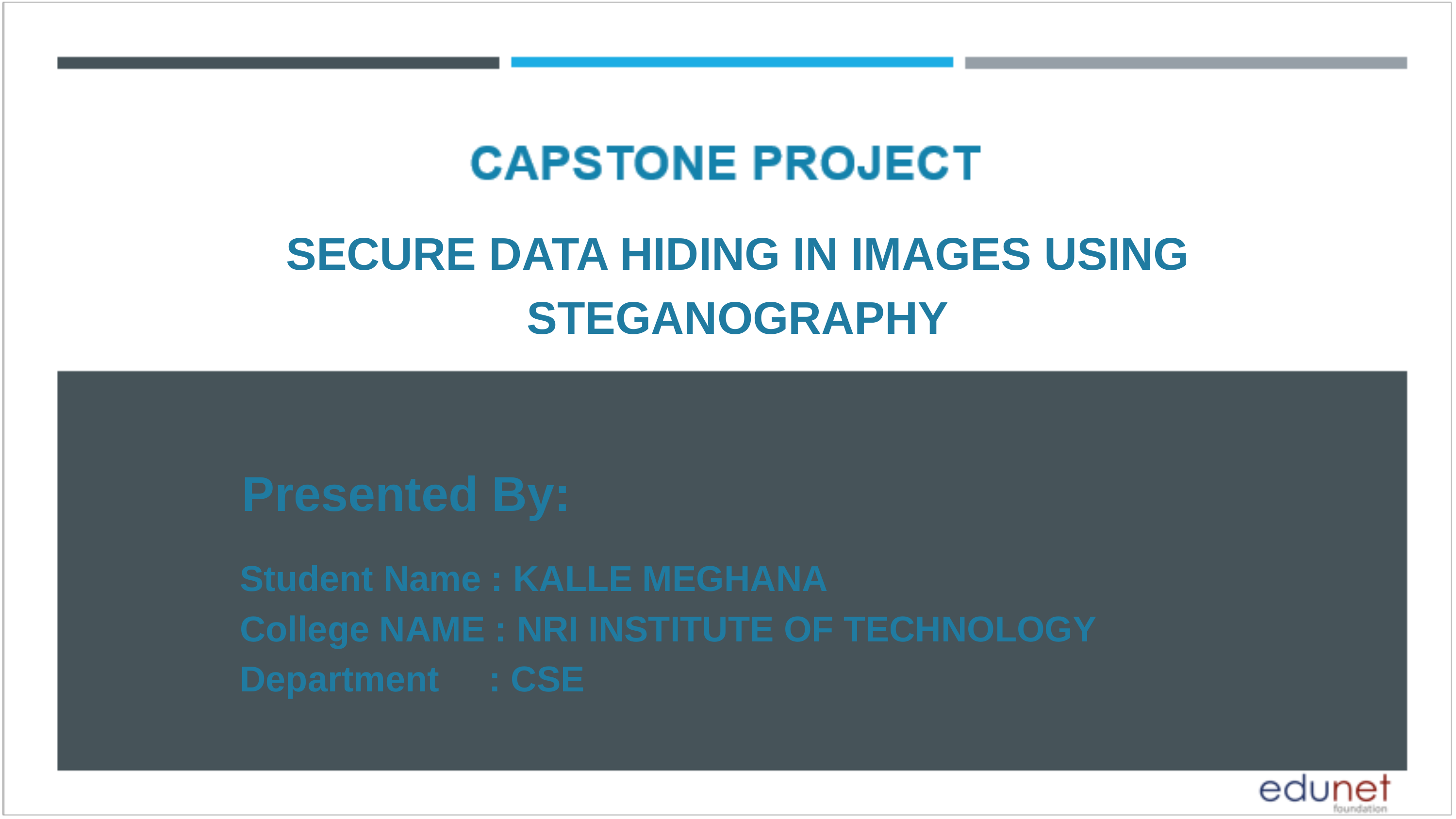

SECURE DATA HIDING IN IMAGES USING STEGANOGRAPHY

Presented By:
Student Name : KALLE MEGHANA
College NAME : NRI INSTITUTE OF TECHNOLOGY
Department     : CSE